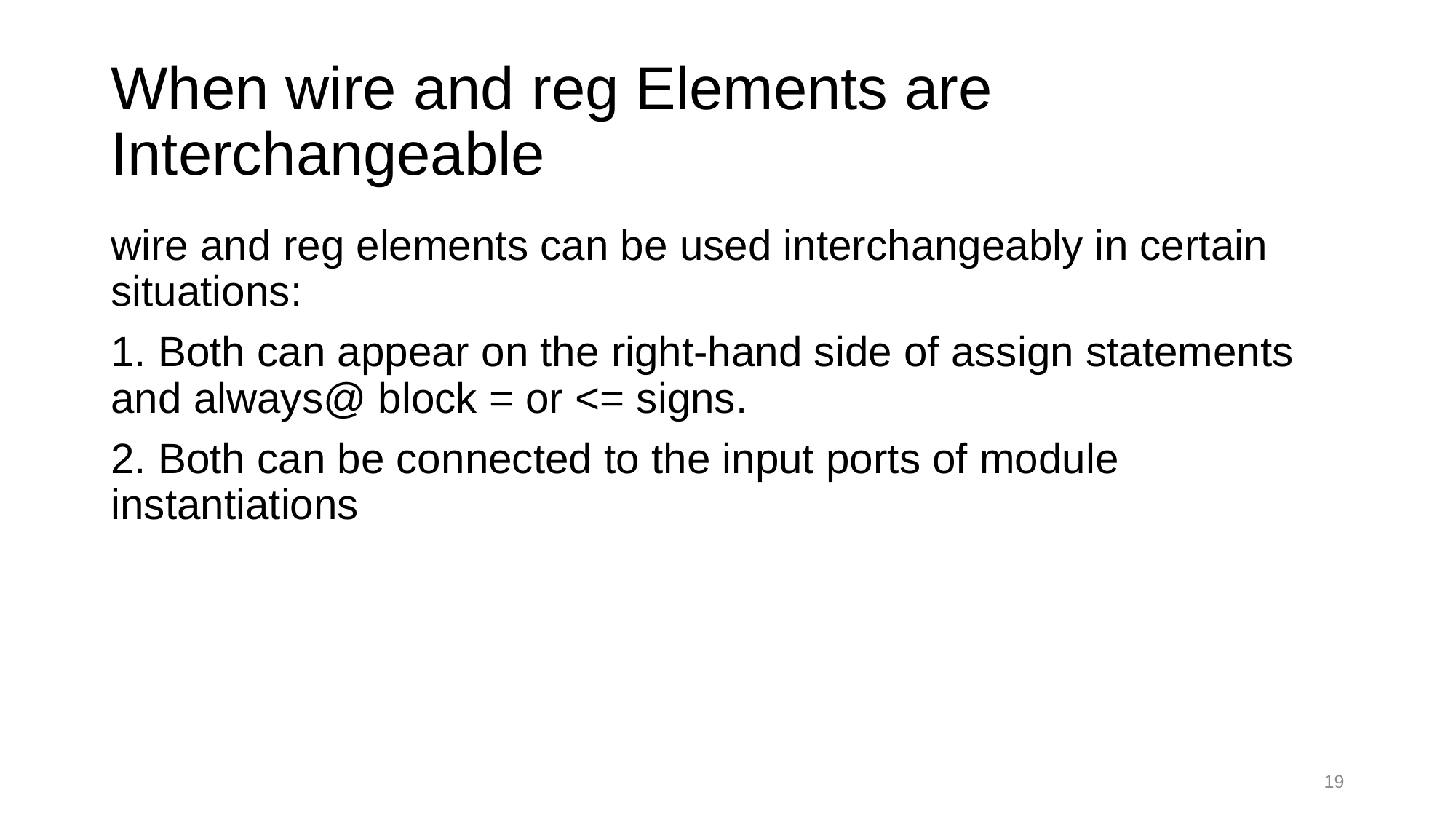

# When wire and reg Elements are Interchangeable
wire and reg elements can be used interchangeably in certain situations:
1. Both can appear on the right-hand side of assign statements and always@ block = or <= signs.
2. Both can be connected to the input ports of module instantiations
19